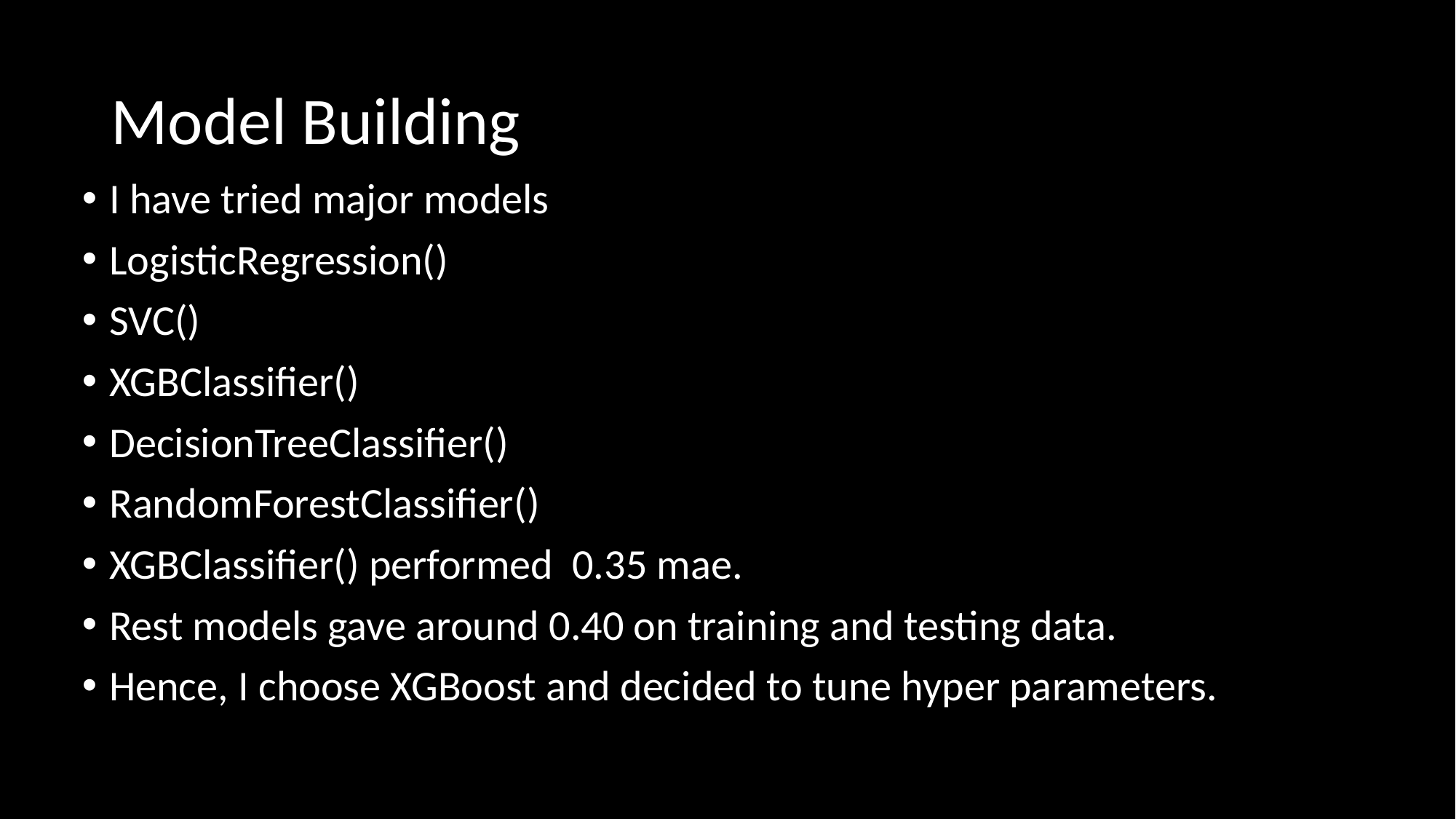

# Model Building
I have tried major models
LogisticRegression()
SVC()
XGBClassifier()
DecisionTreeClassifier()
RandomForestClassifier()
XGBClassifier() performed  0.35 mae.
Rest models gave around 0.40 on training and testing data.
Hence, I choose XGBoost and decided to tune hyper parameters.